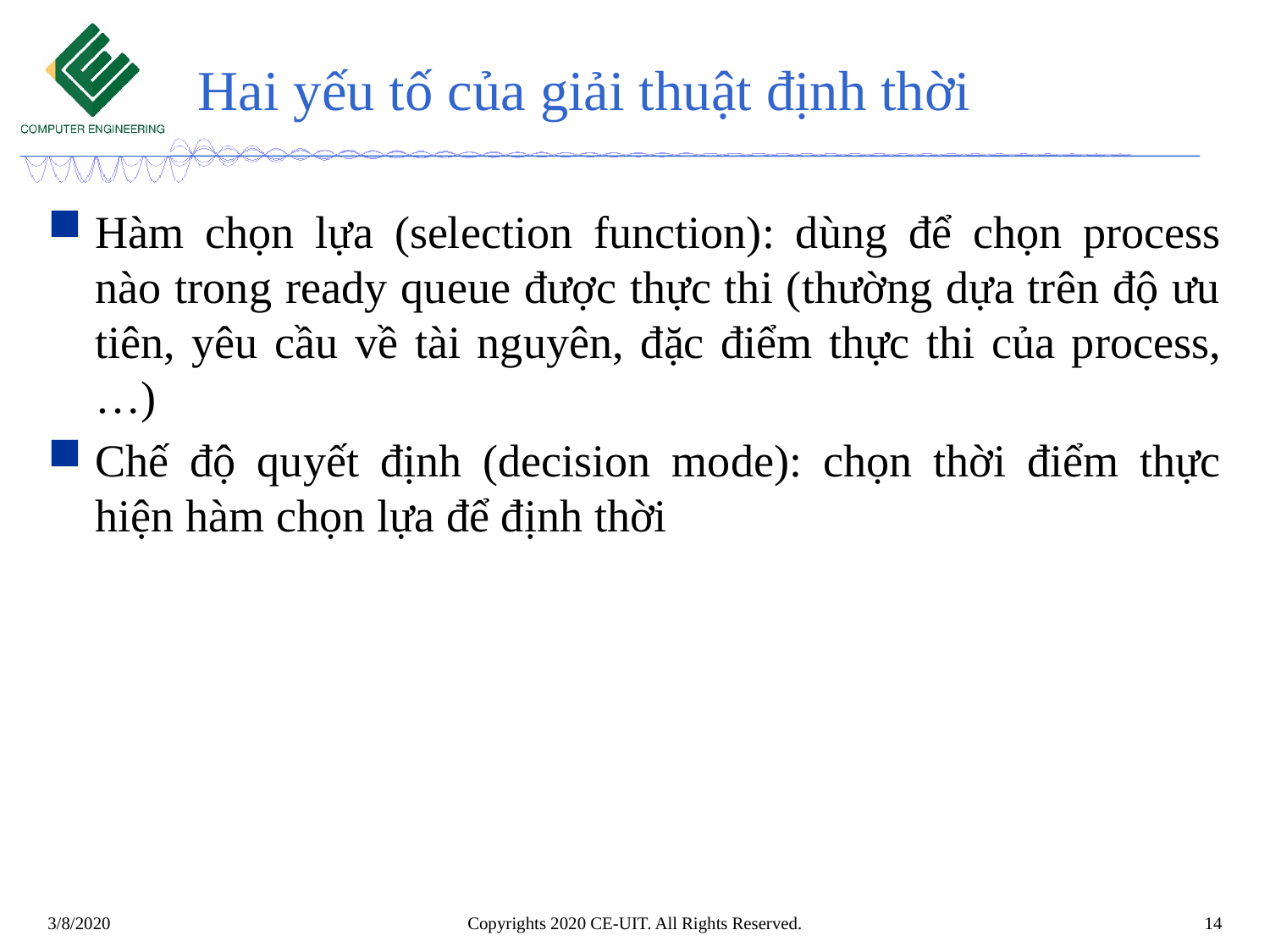

# Hai yếu tố của giải thuật định thời
Hàm chọn lựa (selection function): dùng để chọn process nào trong ready queue được thực thi (thường dựa trên độ ưu tiên, yêu cầu về tài nguyên, đặc điểm thực thi của process,…)
Chế độ quyết định (decision mode): chọn thời điểm thực hiện hàm chọn lựa để định thời

Copyrights 2020 CE-UIT. All Rights Reserved.
14
3/8/2020